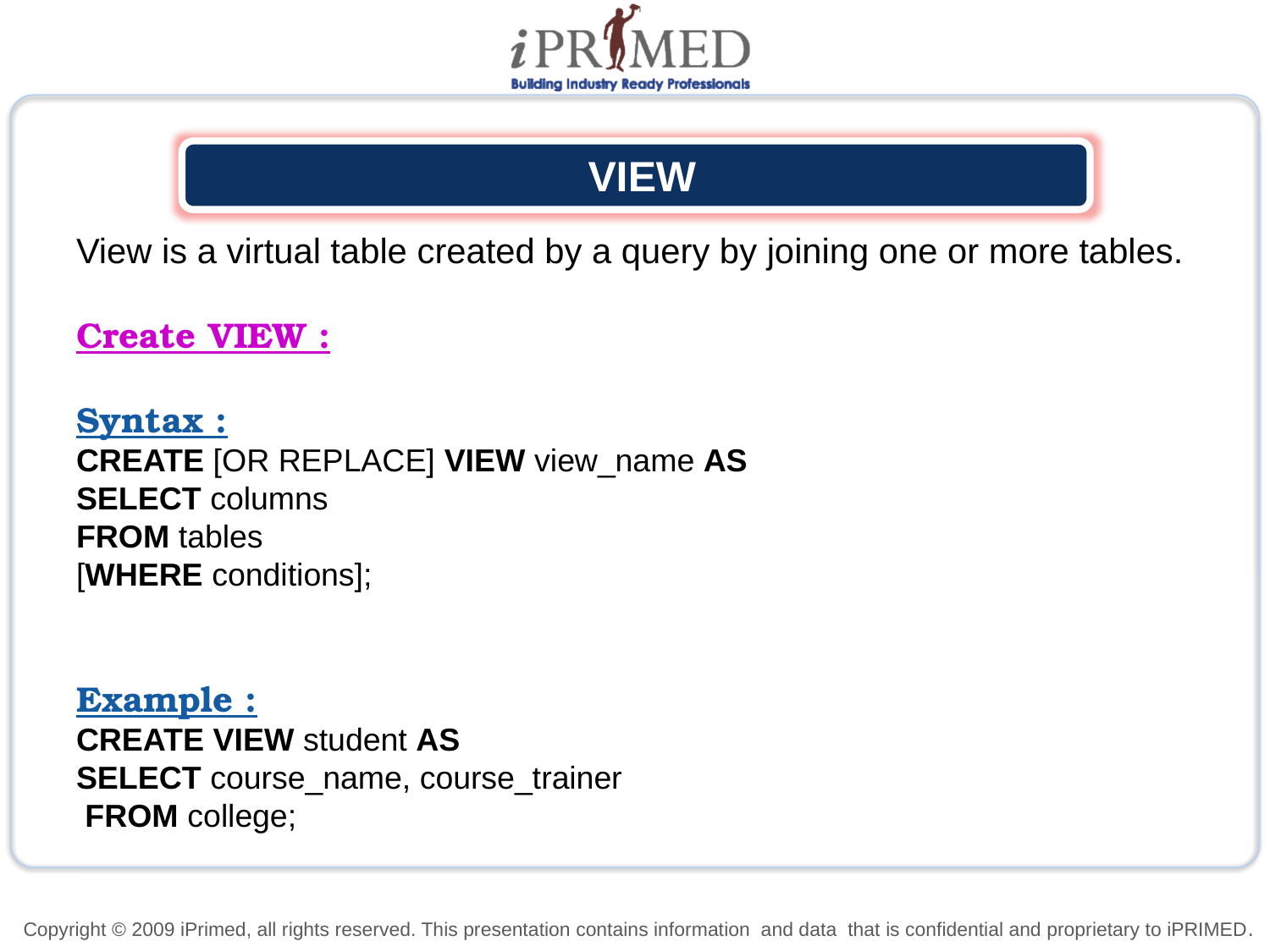

VIEW
View is a virtual table created by a query by joining one or more tables.

Create VIEW :

Syntax :
CREATE [OR REPLACE] VIEW view_name AS
SELECT columns
FROM tables
[WHERE conditions];

Example :
CREATE VIEW student AS
SELECT course_name, course_trainer
 FROM college;